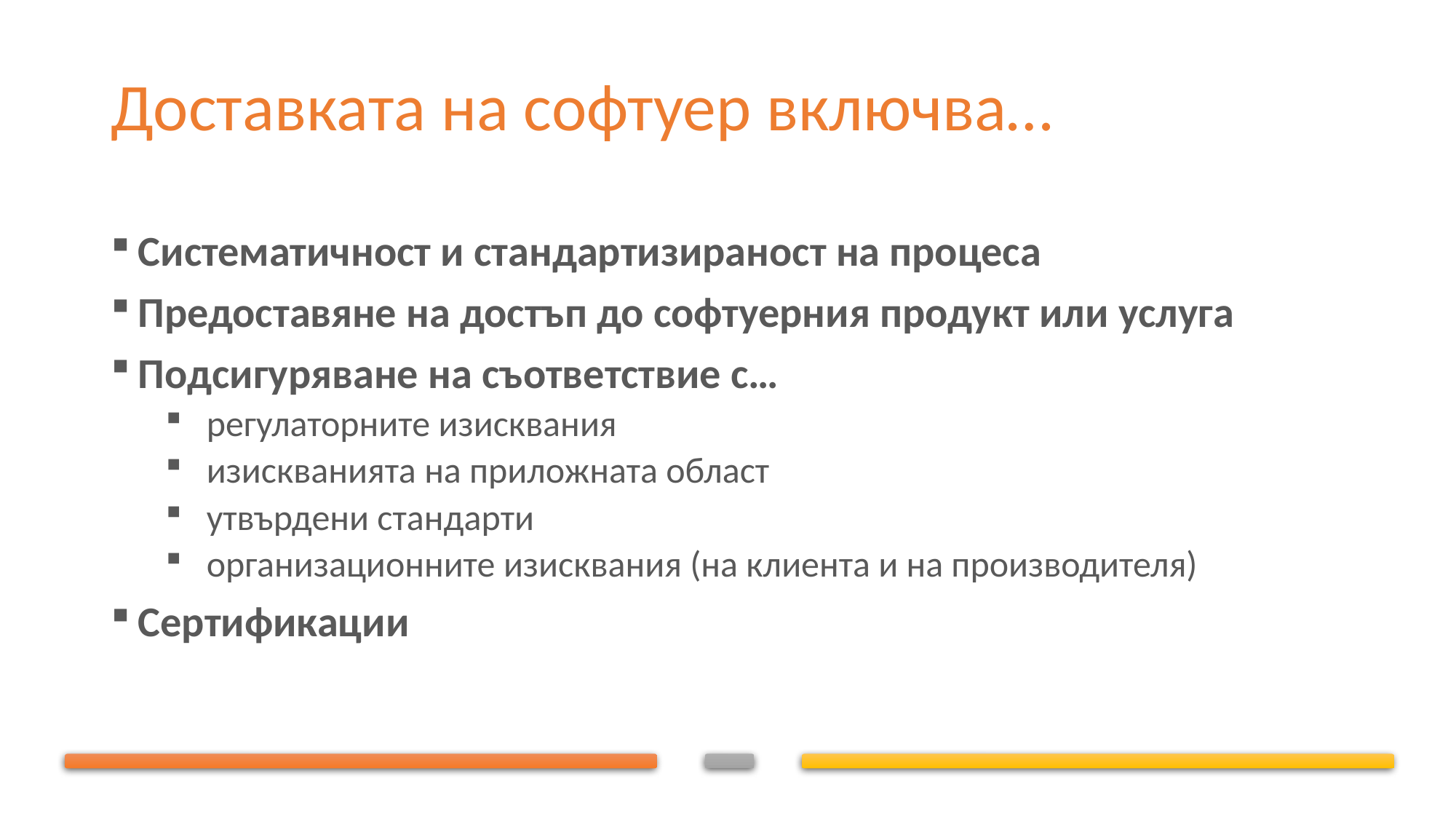

# Доставката на софтуер включва…
Систематичност и стандартизираност на процеса
Предоставяне на достъп до софтуерния продукт или услуга
Подсигуряване на съответствие с…
регулаторните изисквания
изискванията на приложната област
утвърдени стандарти
организационните изисквания (на клиента и на производителя)
Сертификации